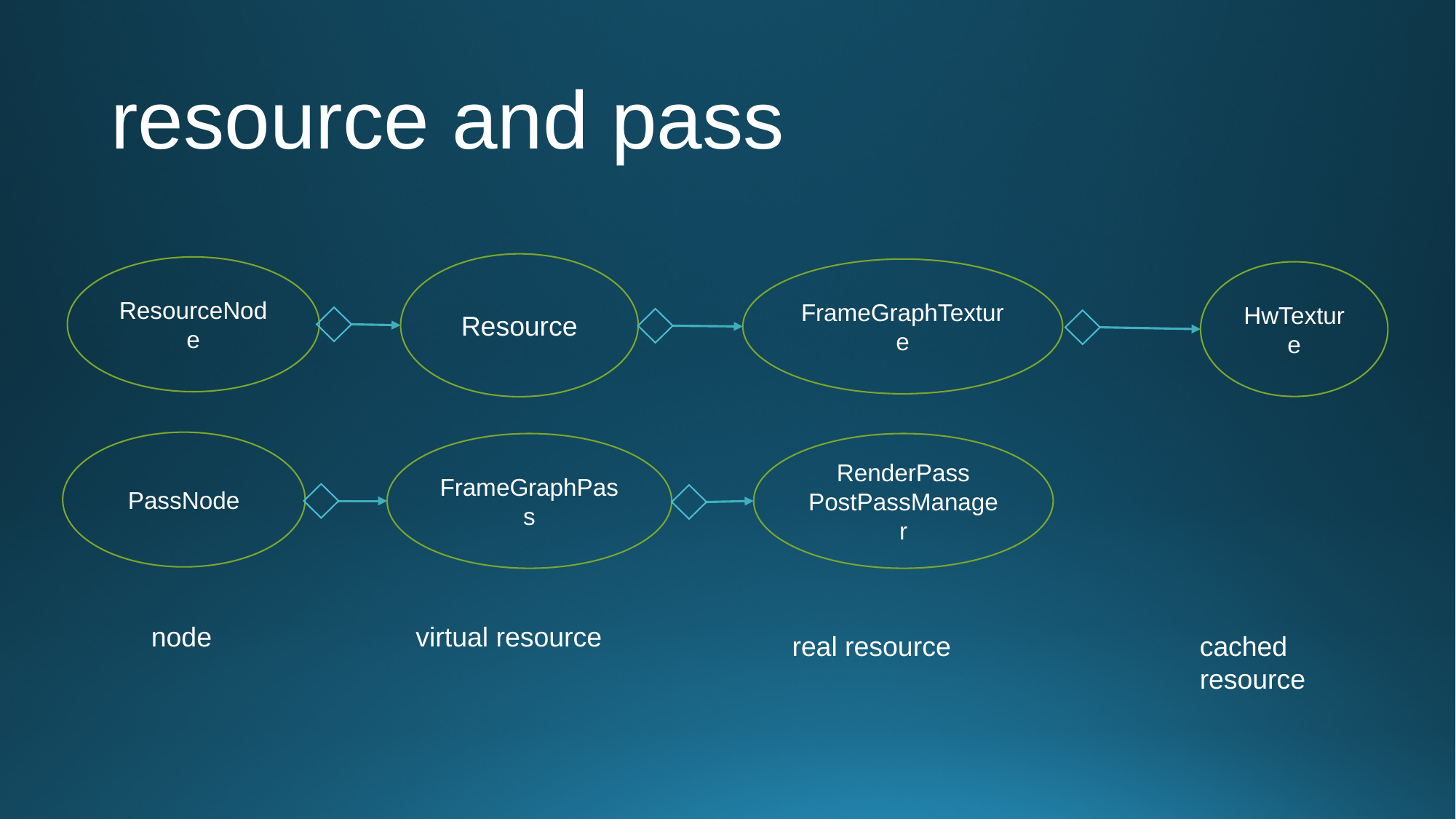

# resource and pass
Resource
ResourceNode
FrameGraphTexture
HwTexture

PassNode
FrameGraphPass
RenderPass
PostPassManager

node
virtual resource
real resource
cached resource